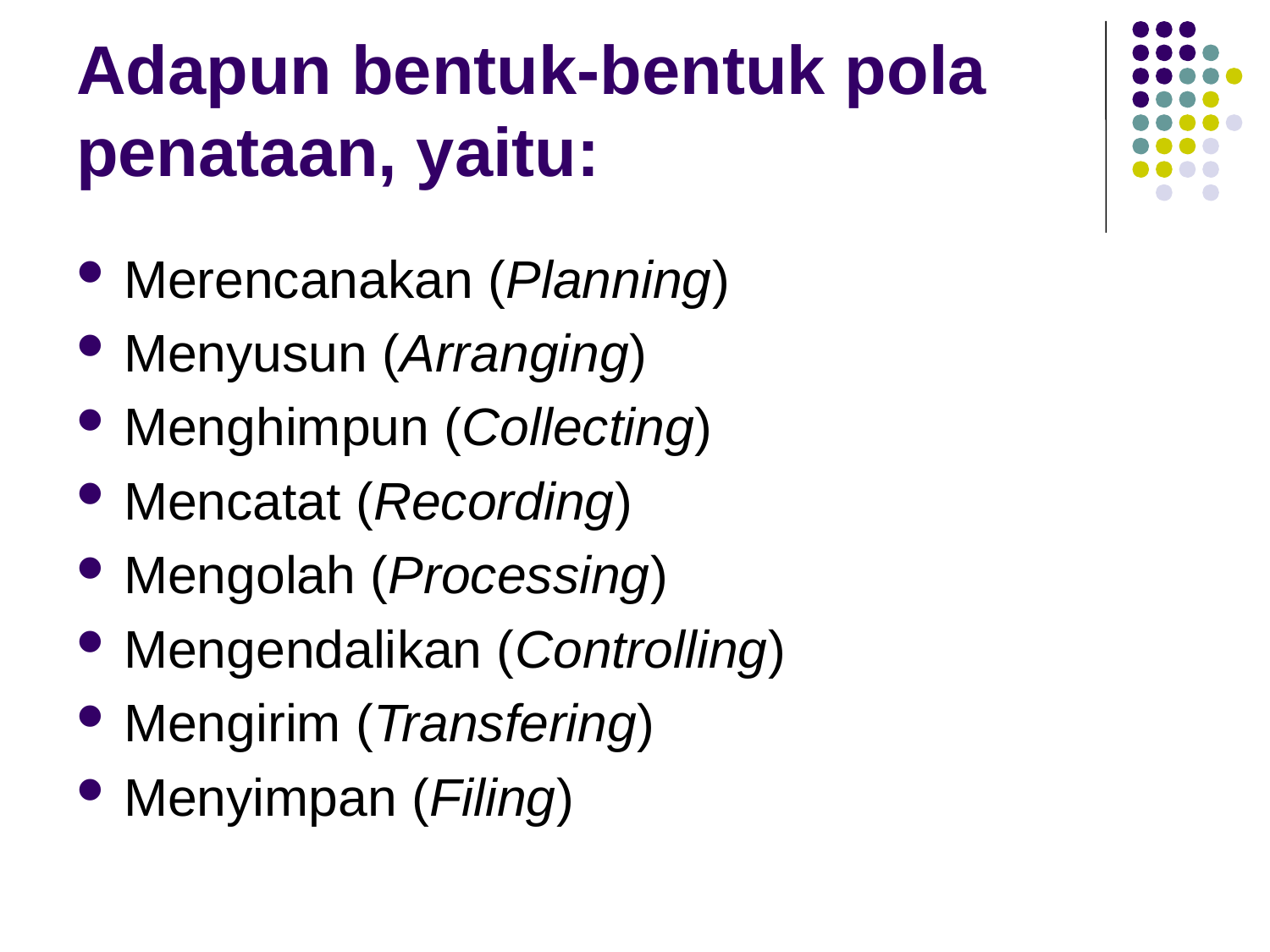

# Adapun bentuk-bentuk pola penataan, yaitu:
Merencanakan (Planning)
Menyusun (Arranging)
Menghimpun (Collecting)
Mencatat (Recording)
Mengolah (Processing)
Mengendalikan (Controlling)
Mengirim (Transfering)
Menyimpan (Filing)